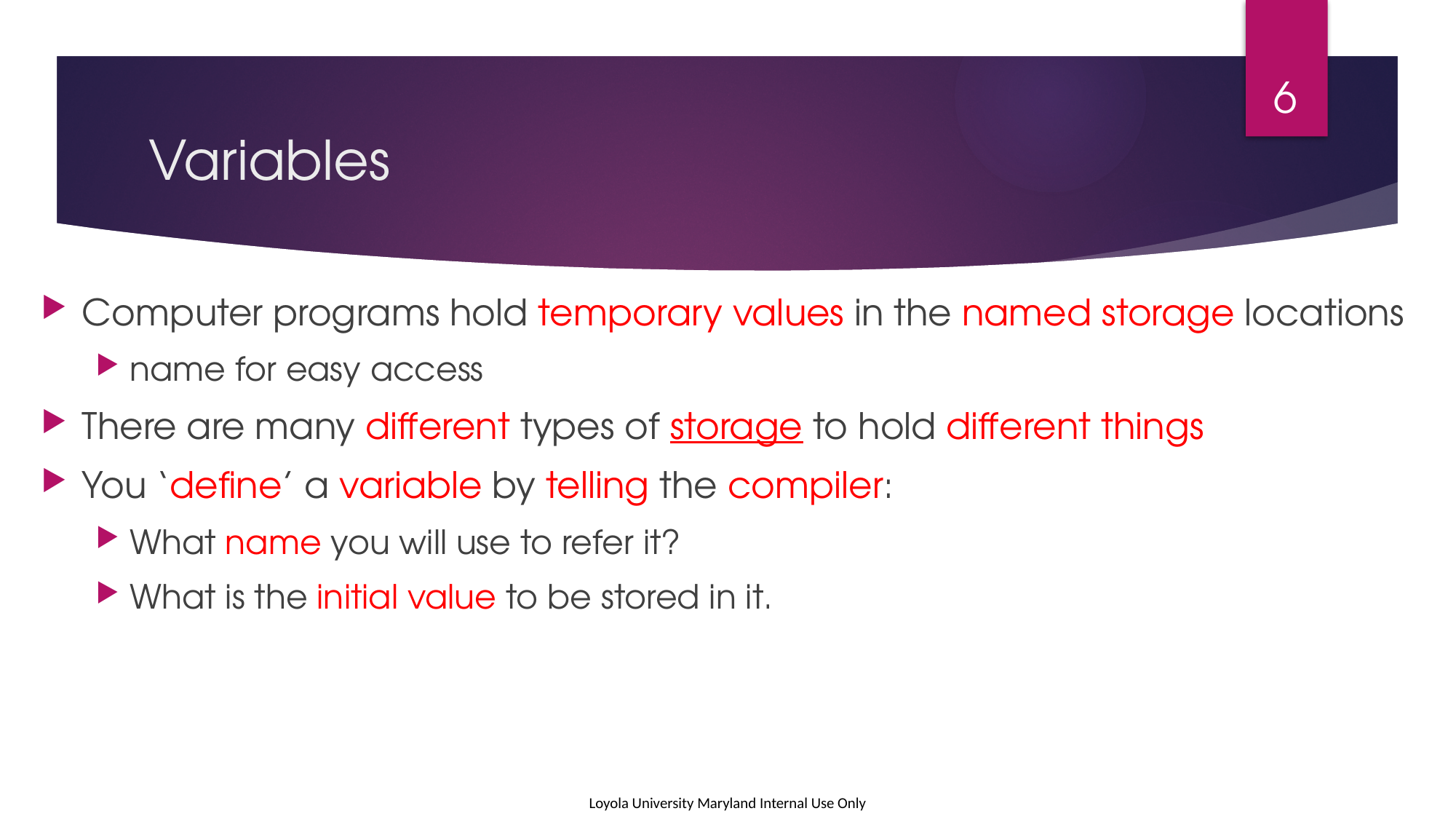

6
# Variables
Computer programs hold temporary values in the named storage locations
name for easy access
There are many different types of storage to hold different things
You ‘define’ a variable by telling the compiler:
What name you will use to refer it?
What is the initial value to be stored in it.